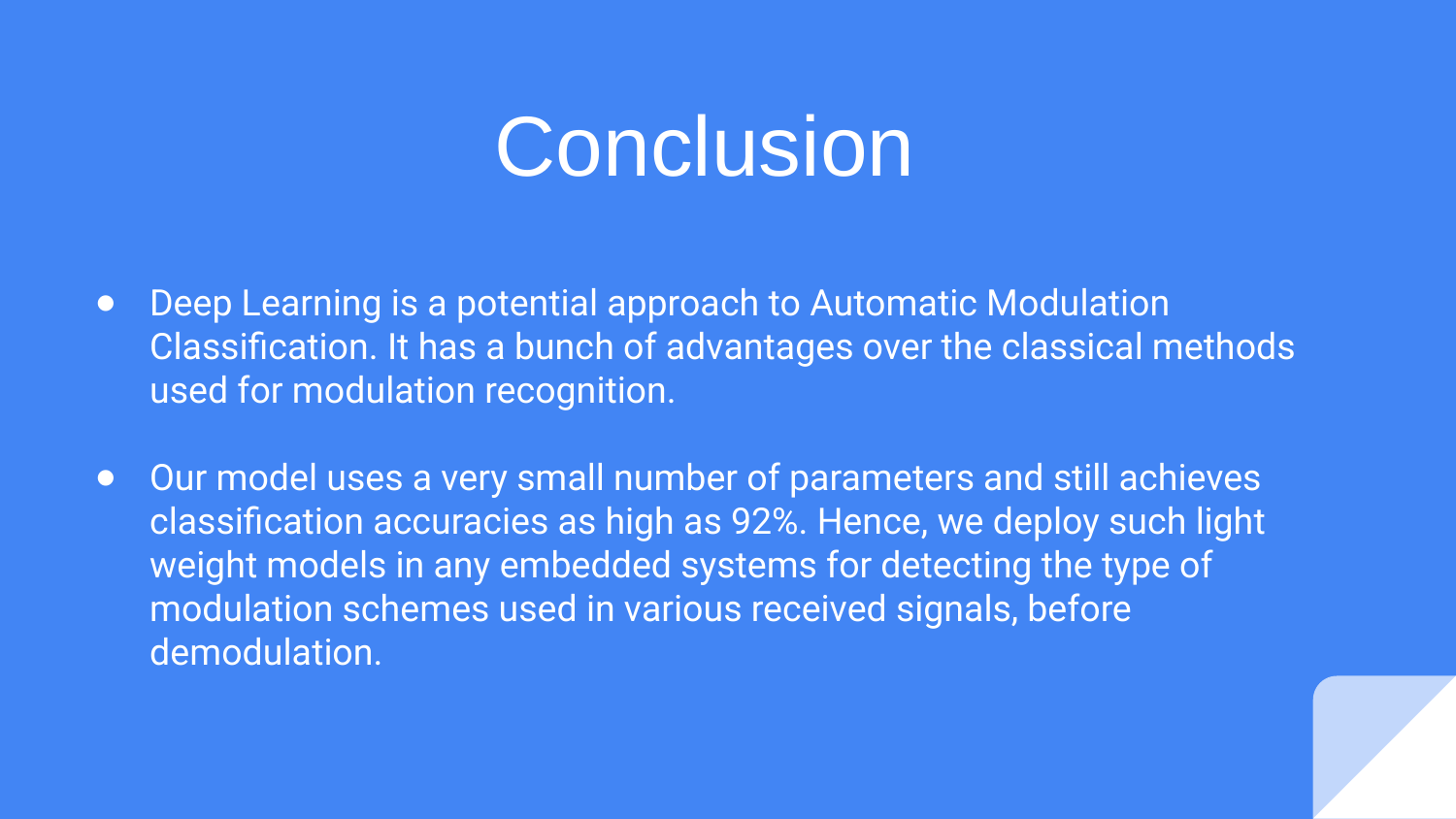

# Conclusion
Deep Learning is a potential approach to Automatic Modulation Classification. It has a bunch of advantages over the classical methods used for modulation recognition.

Our model uses a very small number of parameters and still achieves classification accuracies as high as 92%. Hence, we deploy such light weight models in any embedded systems for detecting the type of modulation schemes used in various received signals, before demodulation.